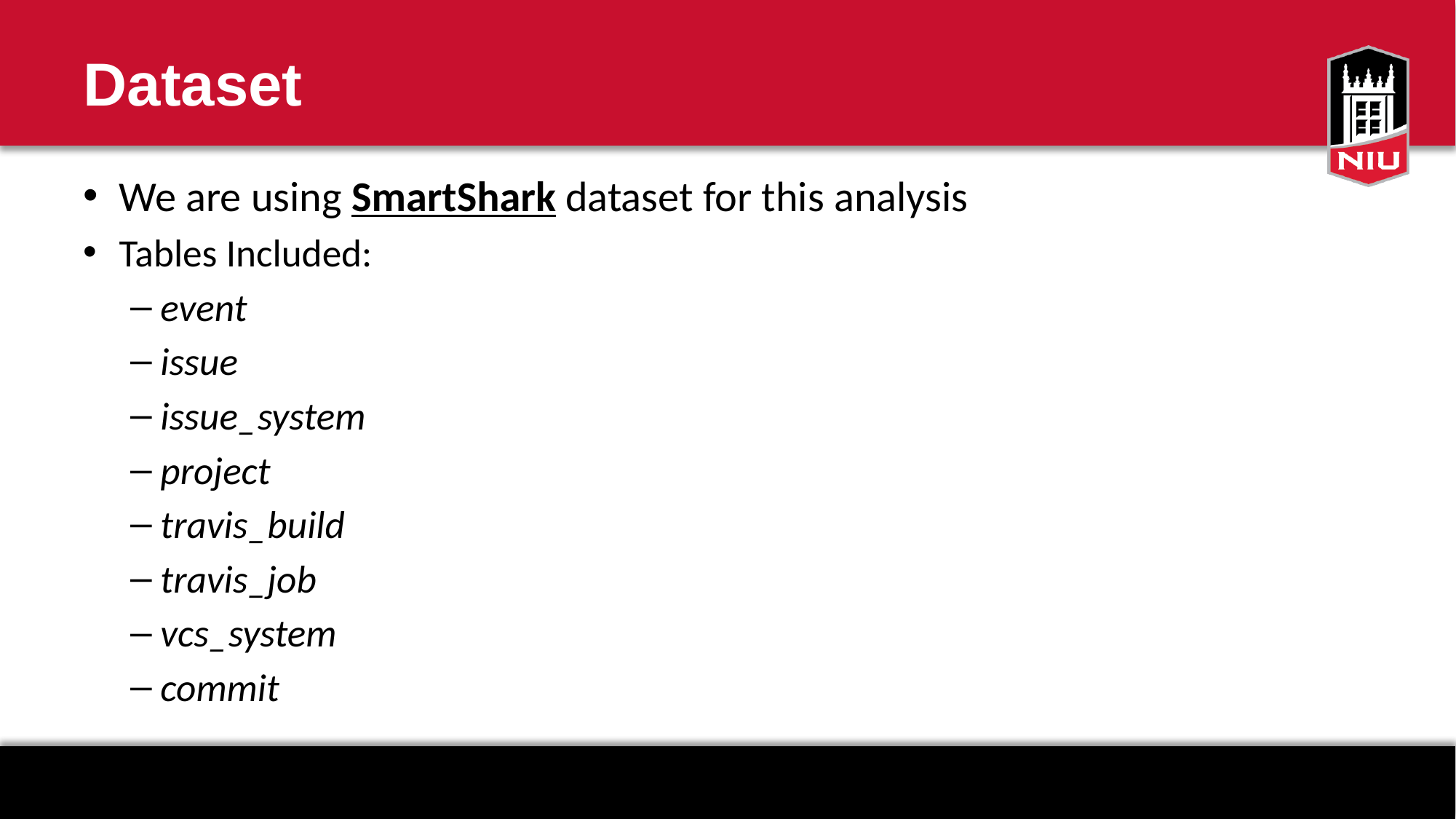

# Dataset
We are using SmartShark dataset for this analysis
Tables Included:
event
issue
issue_system
project
travis_build
travis_job
vcs_system
commit